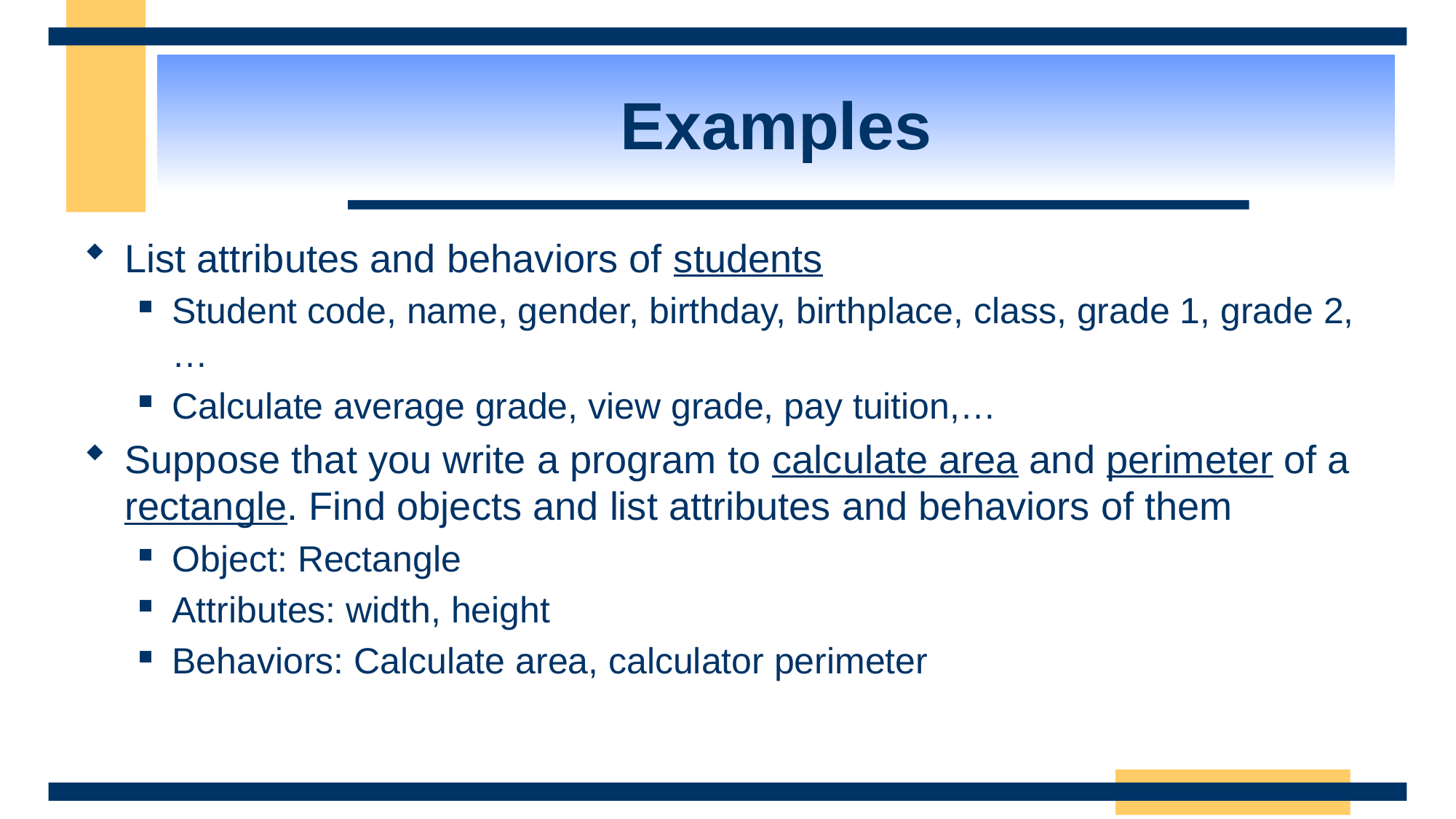

# Examples
List attributes and behaviors of students
Student code, name, gender, birthday, birthplace, class, grade 1, grade 2,…
Calculate average grade, view grade, pay tuition,…
Suppose that you write a program to calculate area and perimeter of a rectangle. Find objects and list attributes and behaviors of them
Object: Rectangle
Attributes: width, height
Behaviors: Calculate area, calculator perimeter